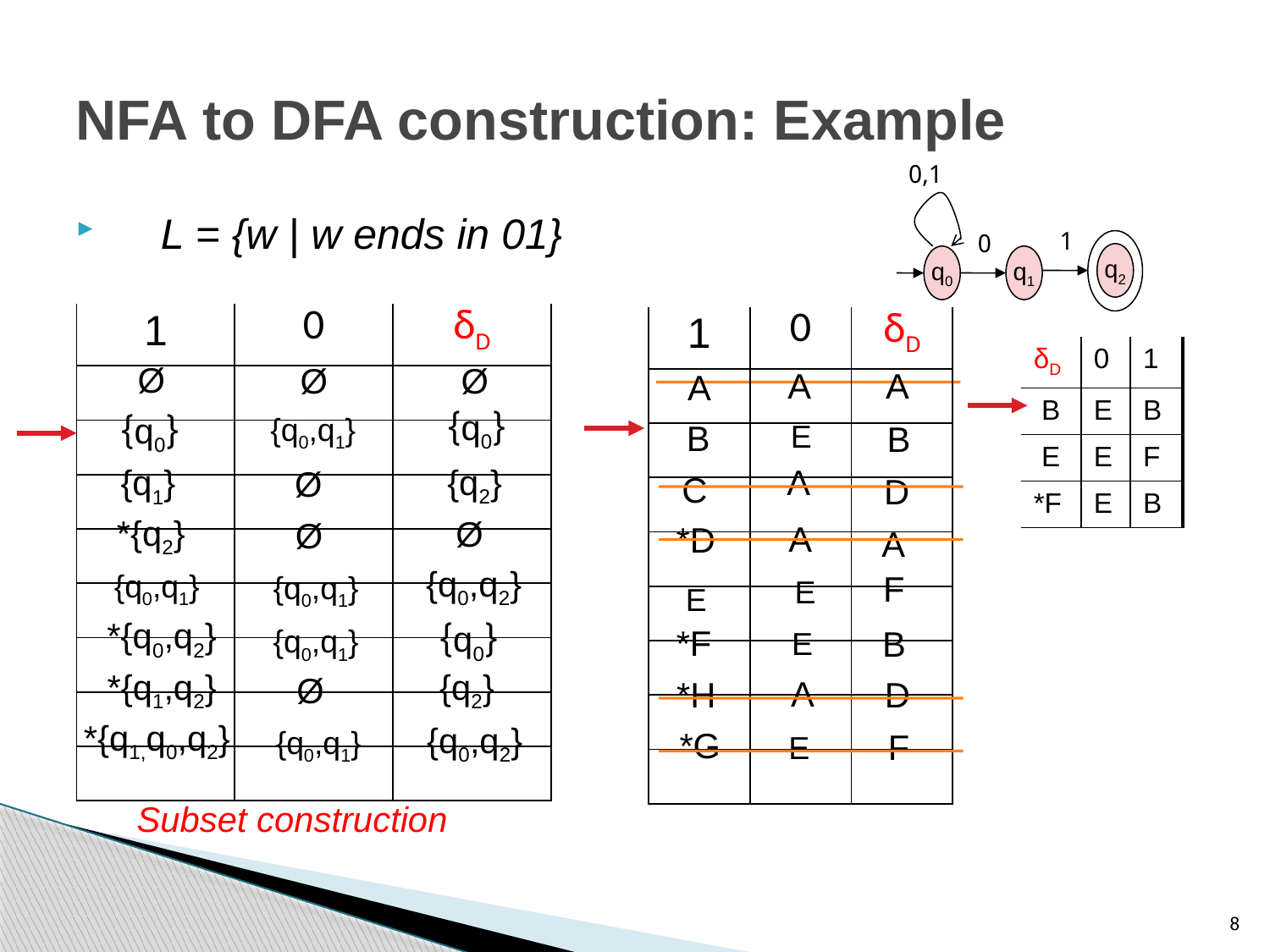

# NFA to DFA construction: Example
0,1

1
0

q2
q0
q1

L = {w | w ends in 01}

| 1 | 0 | δD |
| --- | --- | --- |
|  |  |  |
|  |  |  |
|  |  |  |
|  |  |  |
|  |  |  |
|  |  |  |
|  |  |  |
|  |  |  |
| 1 | 0 | δD |
| --- | --- | --- |
|  |  |  |
|  |  |  |
|  |  |  |
|  |  |  |
|  |  |  |
|  |  |  |
|  |  |  |
|  |  |  |
| δD | 0 | 1 |
| --- | --- | --- |
| B | E | B |
| E | E | F |
| \*F | E | B |
Ø
Ø
Ø
A
A
A

{q0}
{q0}
{q0,q1}
B
E
B
{q2}
A
{q1}
Ø
C
D

*{q2}
Ø
Ø
A
*D
A

{q0,q2}
{q0,q1}
F
{q0,q1}
E
E
*{q0,q2}
{q0}
*F
{q0,q1}
B
E
*{q1,q2}
{q2}
Ø
A
D
*H

*{q1,q0,q2}
{q0,q2}
{q0,q1}
*G
F
E

Subset construction
8